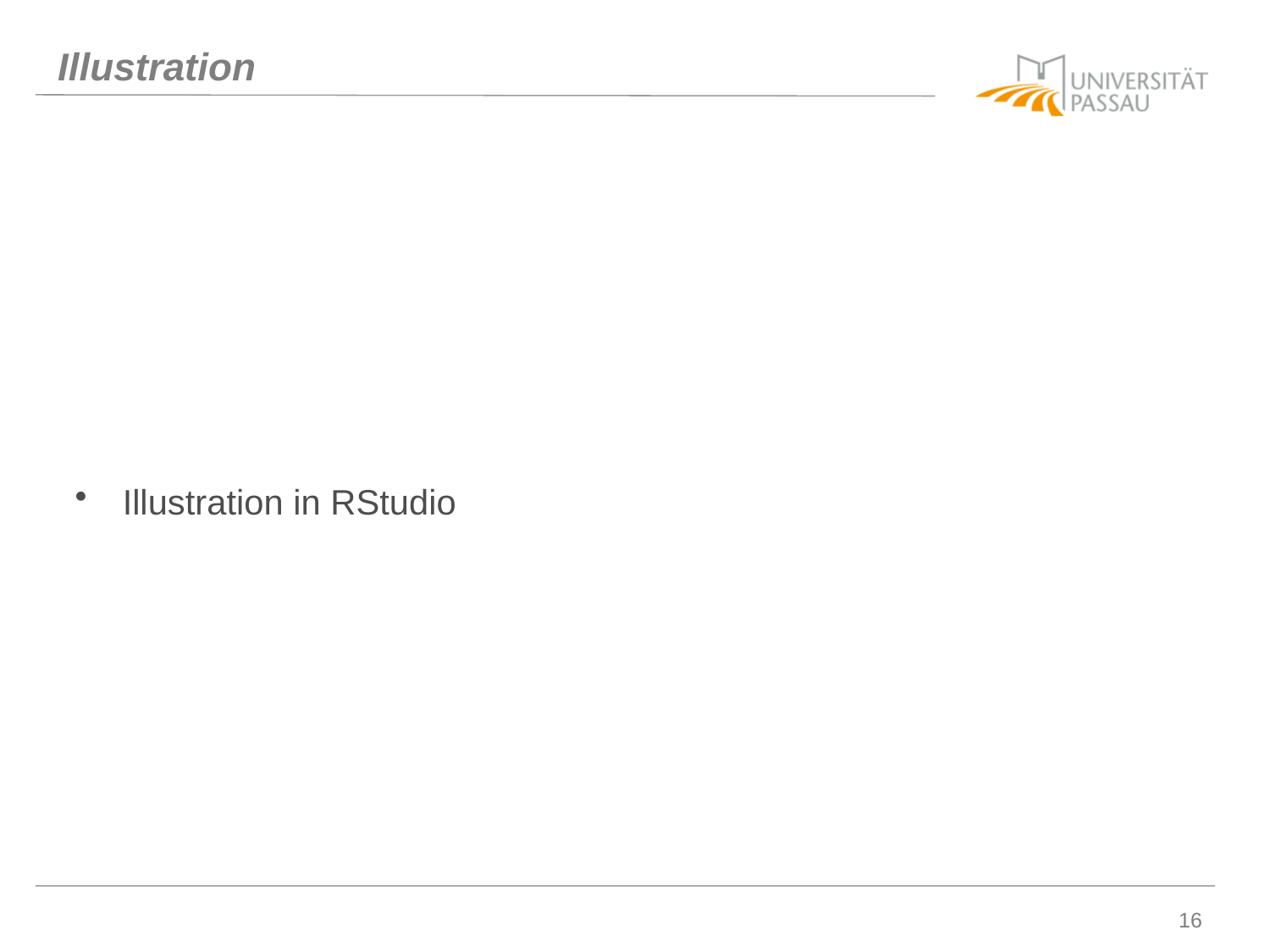

# Illustration
Illustration in RStudio
2. November 2020

16